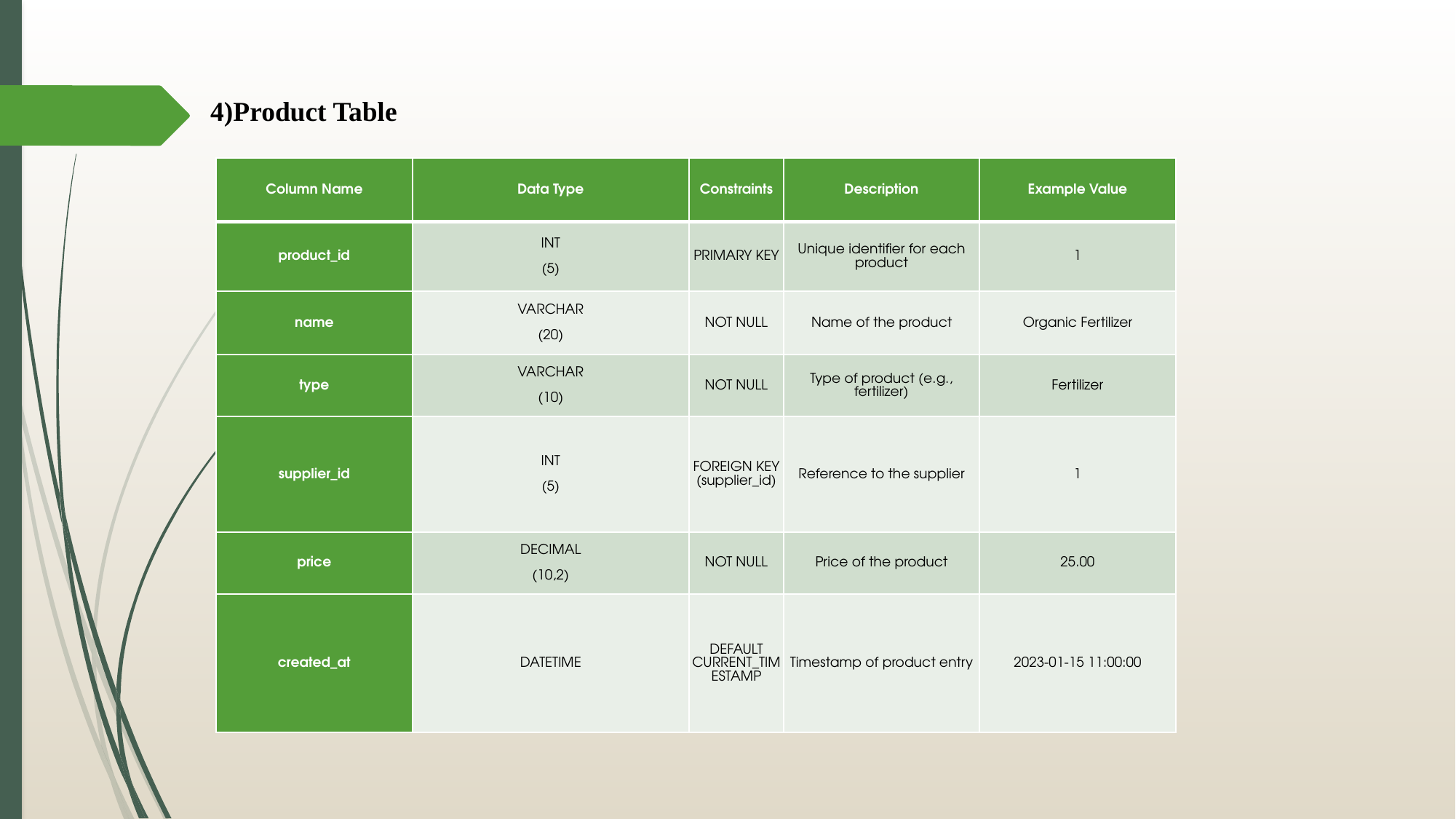

4)Product Table
| Column Name | Data Type | Constraints | Description | Example Value |
| --- | --- | --- | --- | --- |
| product\_id | INT (5) | PRIMARY KEY | Unique identifier for each product | 1 |
| name | VARCHAR (20) | NOT NULL | Name of the product | Organic Fertilizer |
| type | VARCHAR (10) | NOT NULL | Type of product (e.g., fertilizer) | Fertilizer |
| supplier\_id | INT (5) | FOREIGN KEY (supplier\_id) | Reference to the supplier | 1 |
| price | DECIMAL (10,2) | NOT NULL | Price of the product | 25.00 |
| created\_at | DATETIME | DEFAULT CURRENT\_TIMESTAMP | Timestamp of product entry | 2023-01-15 11:00:00 |